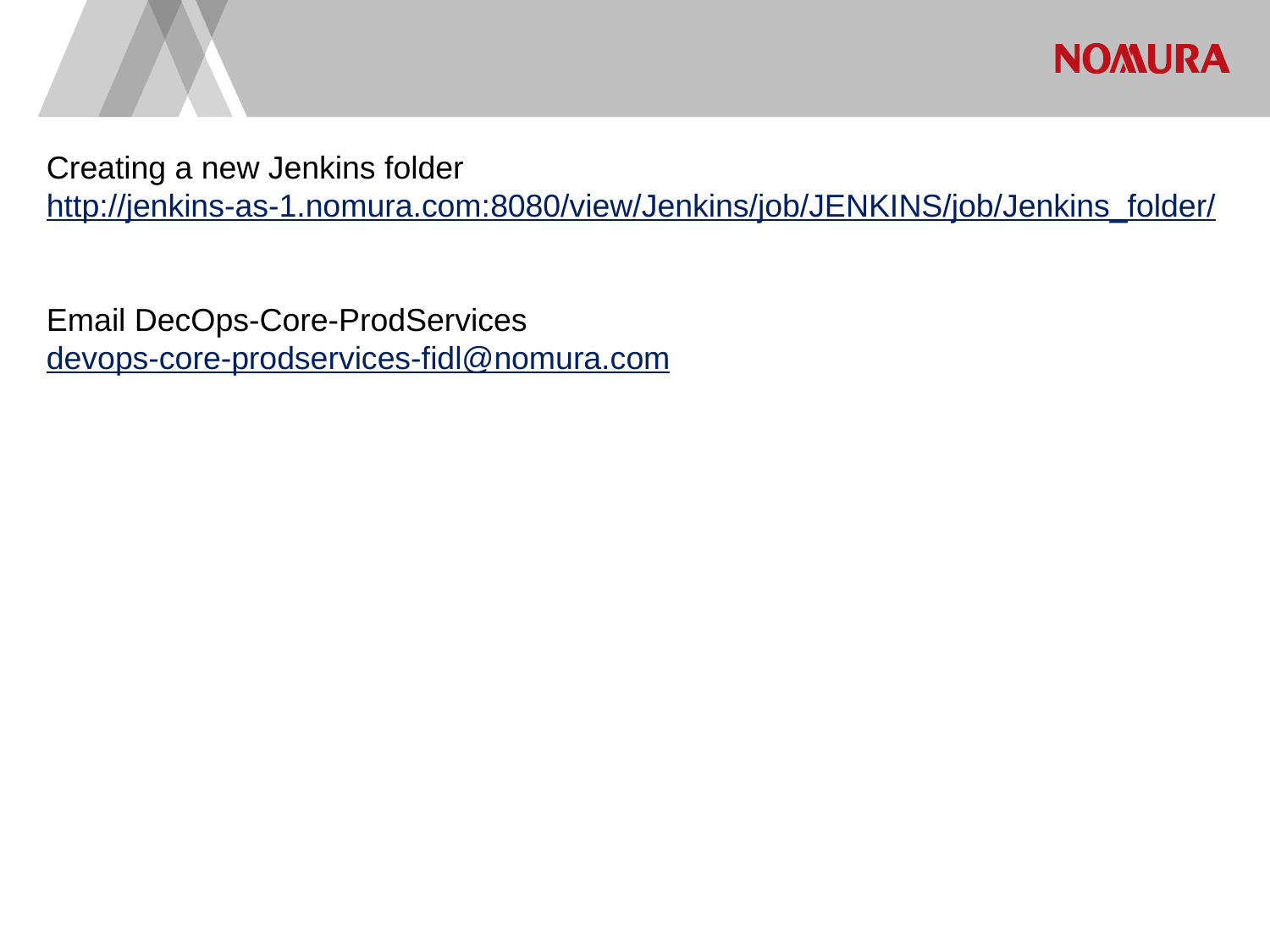

Creating a new Jenkins folder
http://jenkins-as-1.nomura.com:8080/view/Jenkins/job/JENKINS/job/Jenkins_folder/

Email DecOps-Core-ProdServices
devops-core-prodservices-fidl@nomura.com